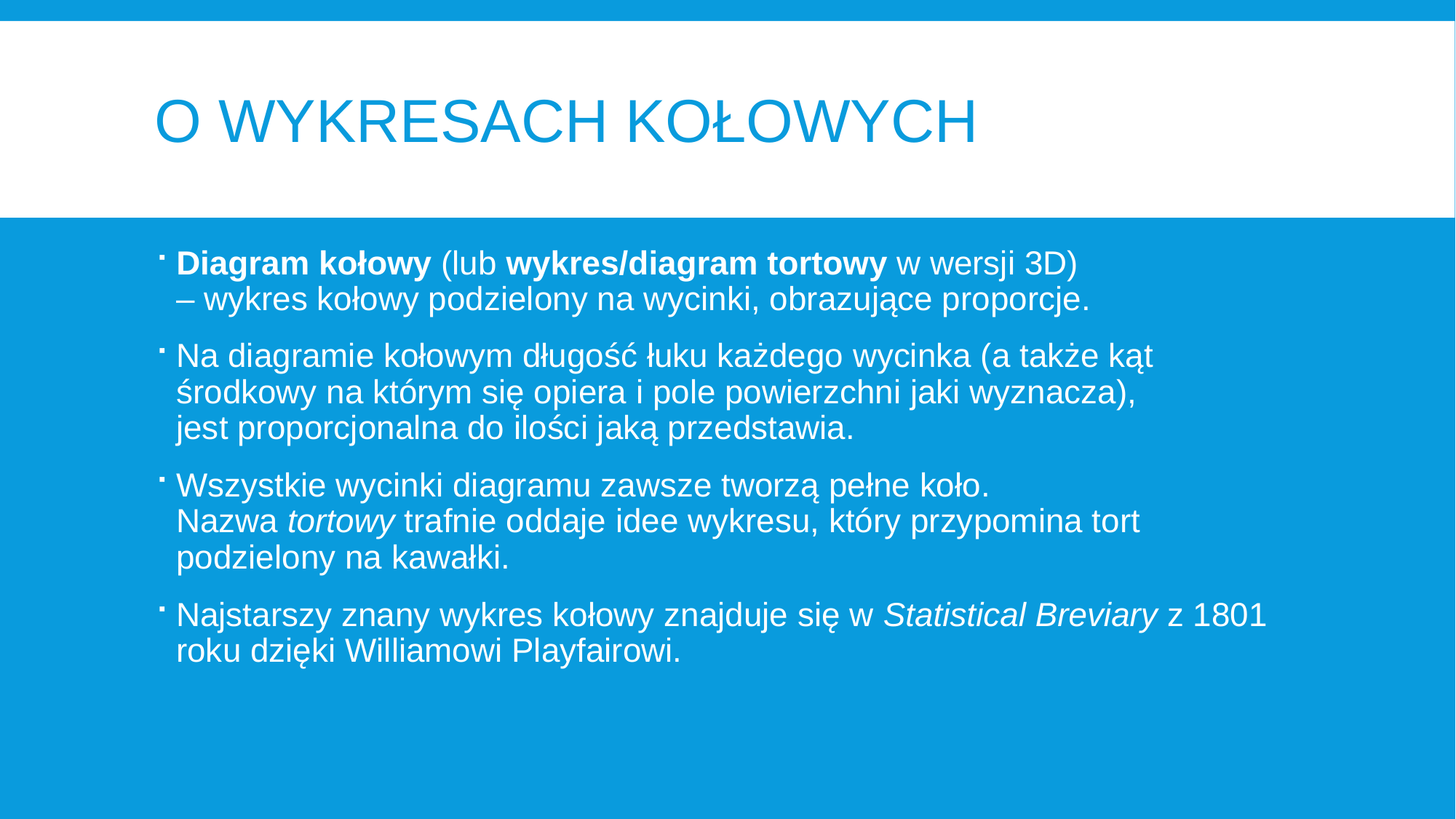

# O wykresach kołowych
Diagram kołowy (lub wykres/diagram tortowy w wersji 3D) – wykres kołowy podzielony na wycinki, obrazujące proporcje.
Na diagramie kołowym długość łuku każdego wycinka (a także kąt środkowy na którym się opiera i pole powierzchni jaki wyznacza), jest proporcjonalna do ilości jaką przedstawia.
Wszystkie wycinki diagramu zawsze tworzą pełne koło. Nazwa tortowy trafnie oddaje idee wykresu, który przypomina tort podzielony na kawałki.
Najstarszy znany wykres kołowy znajduje się w Statistical Breviary z 1801 roku dzięki Williamowi Playfairowi.